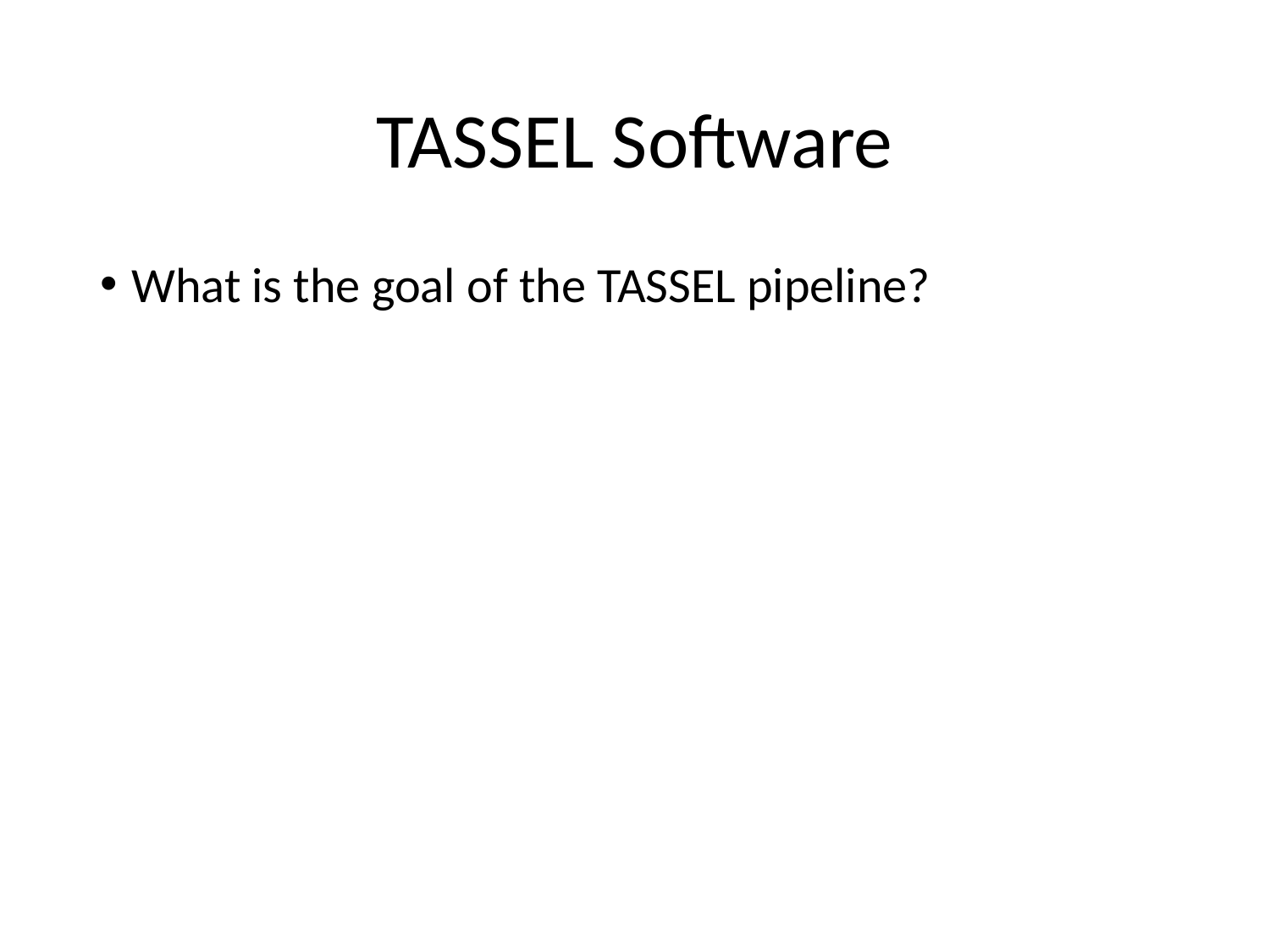

# TASSEL Software
What is the goal of the TASSEL pipeline?